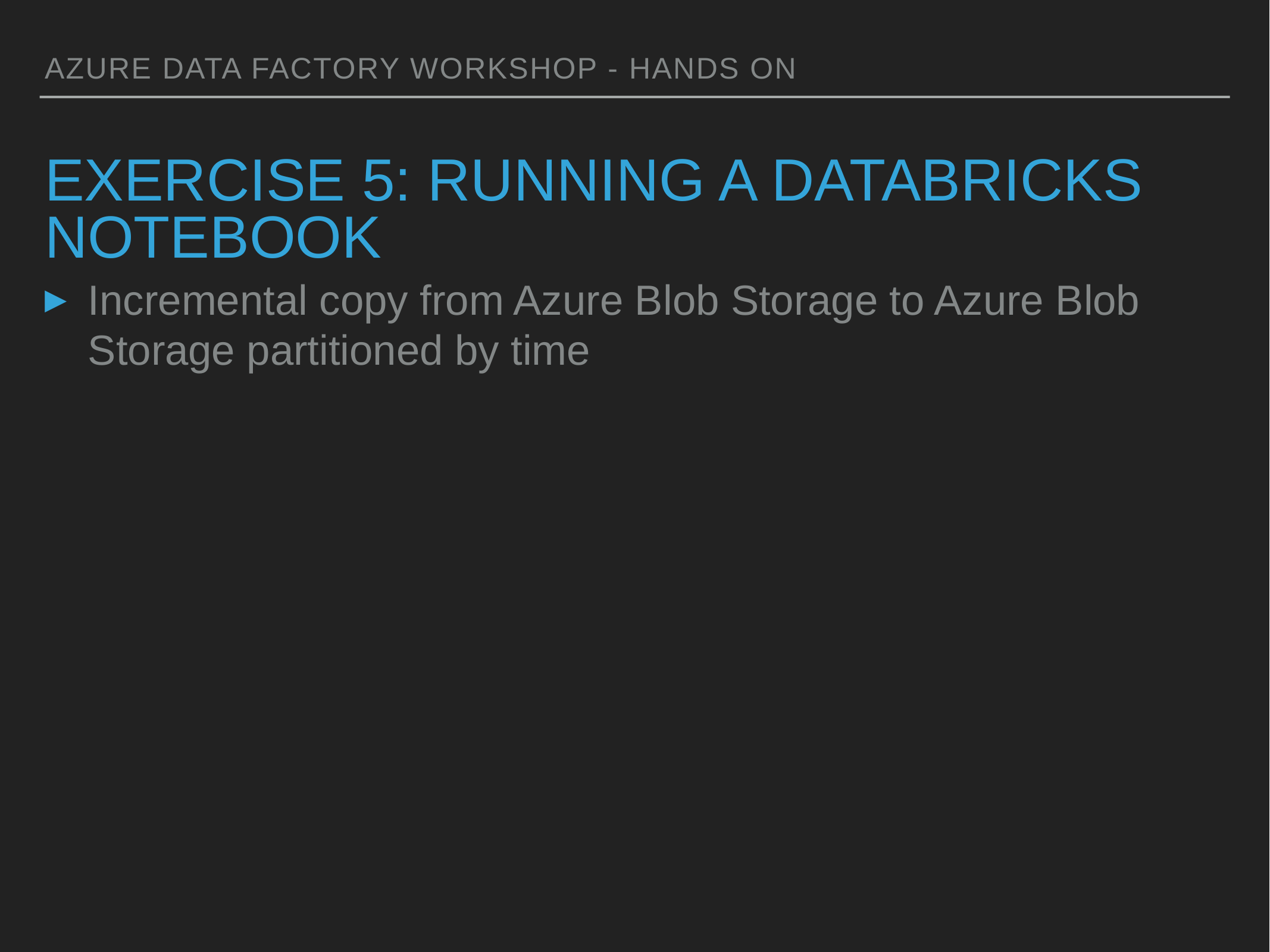

AZURE DATA FACTORY WORKSHOP - HANDS ON
# EXERCISE 5: RUNNING A DATABRICKS NOTEBOOK
Incremental copy from Azure Blob Storage to Azure Blob Storage partitioned by time